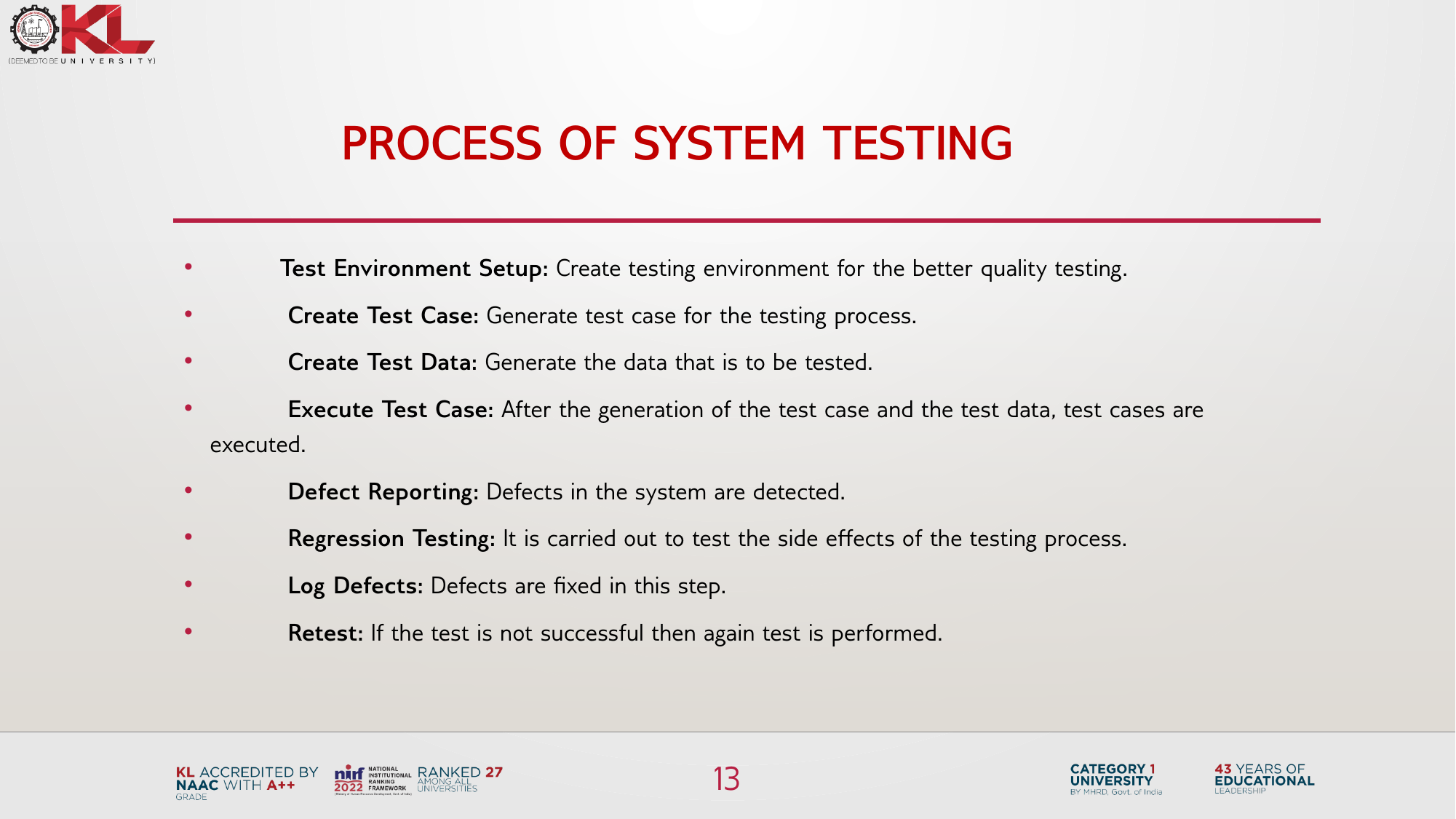

process of system testing
         Test Environment Setup: Create testing environment for the better quality testing.
          Create Test Case: Generate test case for the testing process.
          Create Test Data: Generate the data that is to be tested.
          Execute Test Case: After the generation of the test case and the test data, test cases are     	executed.
          Defect Reporting: Defects in the system are detected.
          Regression Testing: It is carried out to test the side effects of the testing process.
          Log Defects: Defects are fixed in this step.
          Retest: If the test is not successful then again test is performed.
13